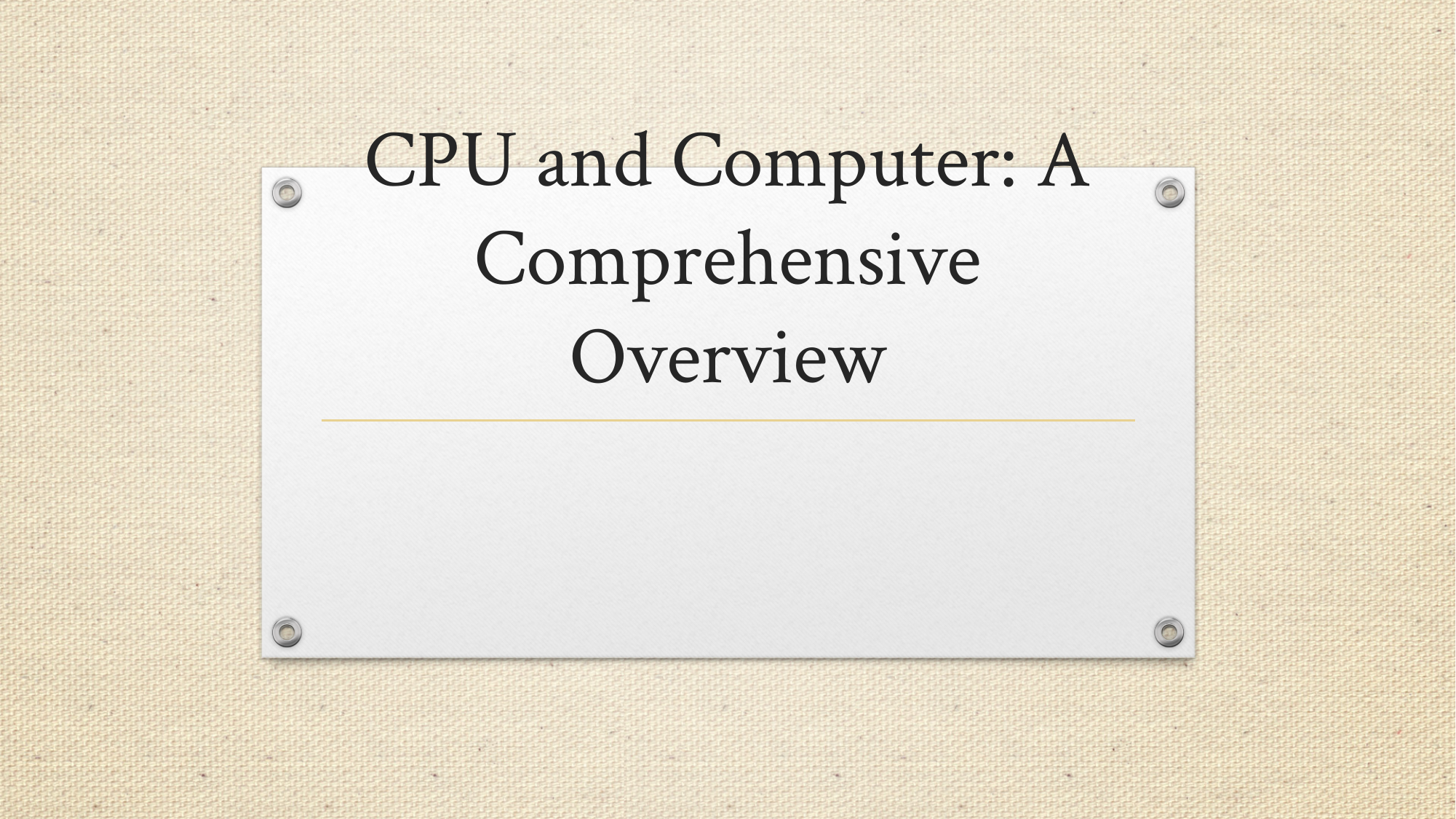

# CPU and Computer: A Comprehensive Overview